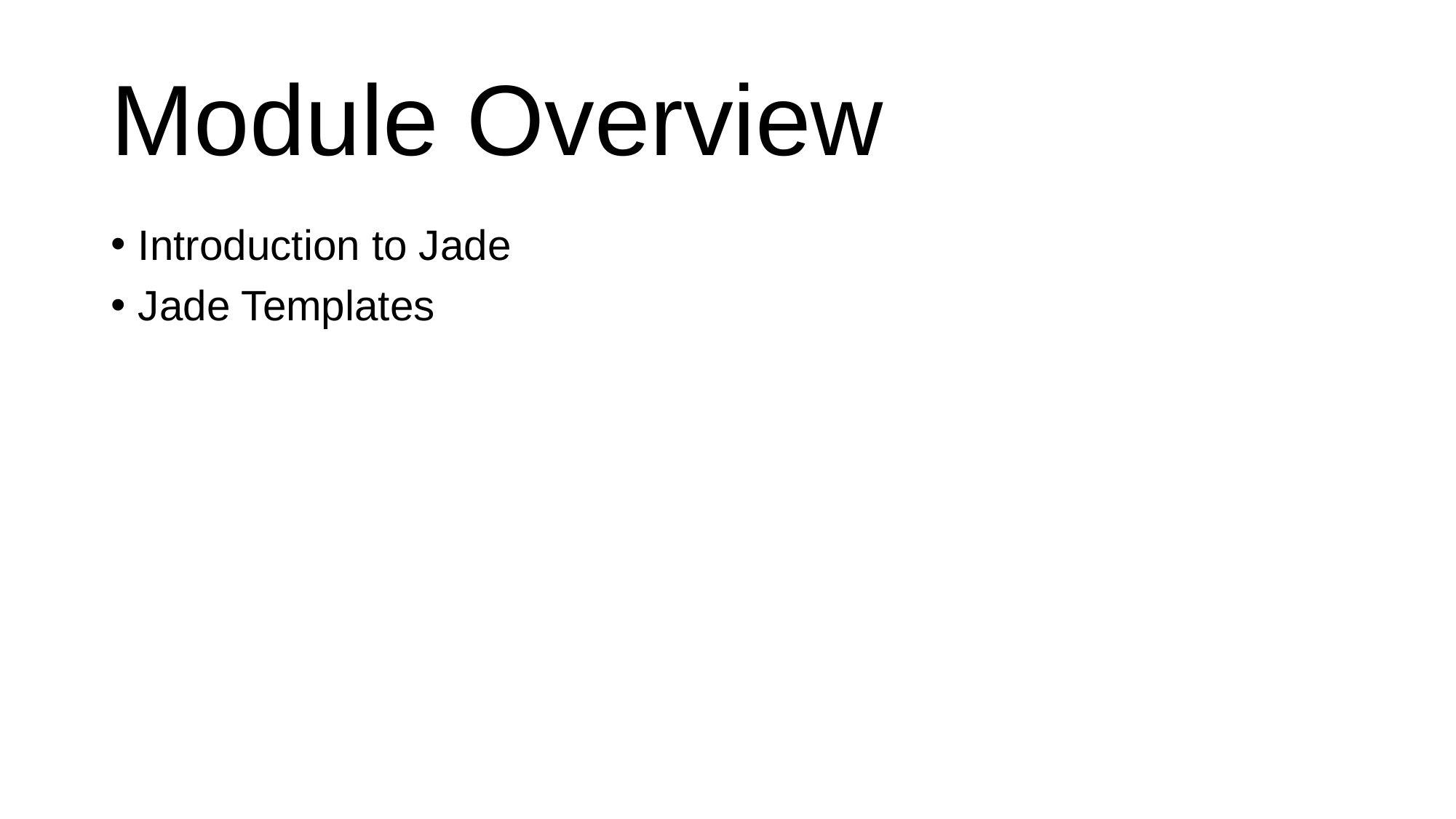

# Module Overview
Introduction to Jade
Jade Templates